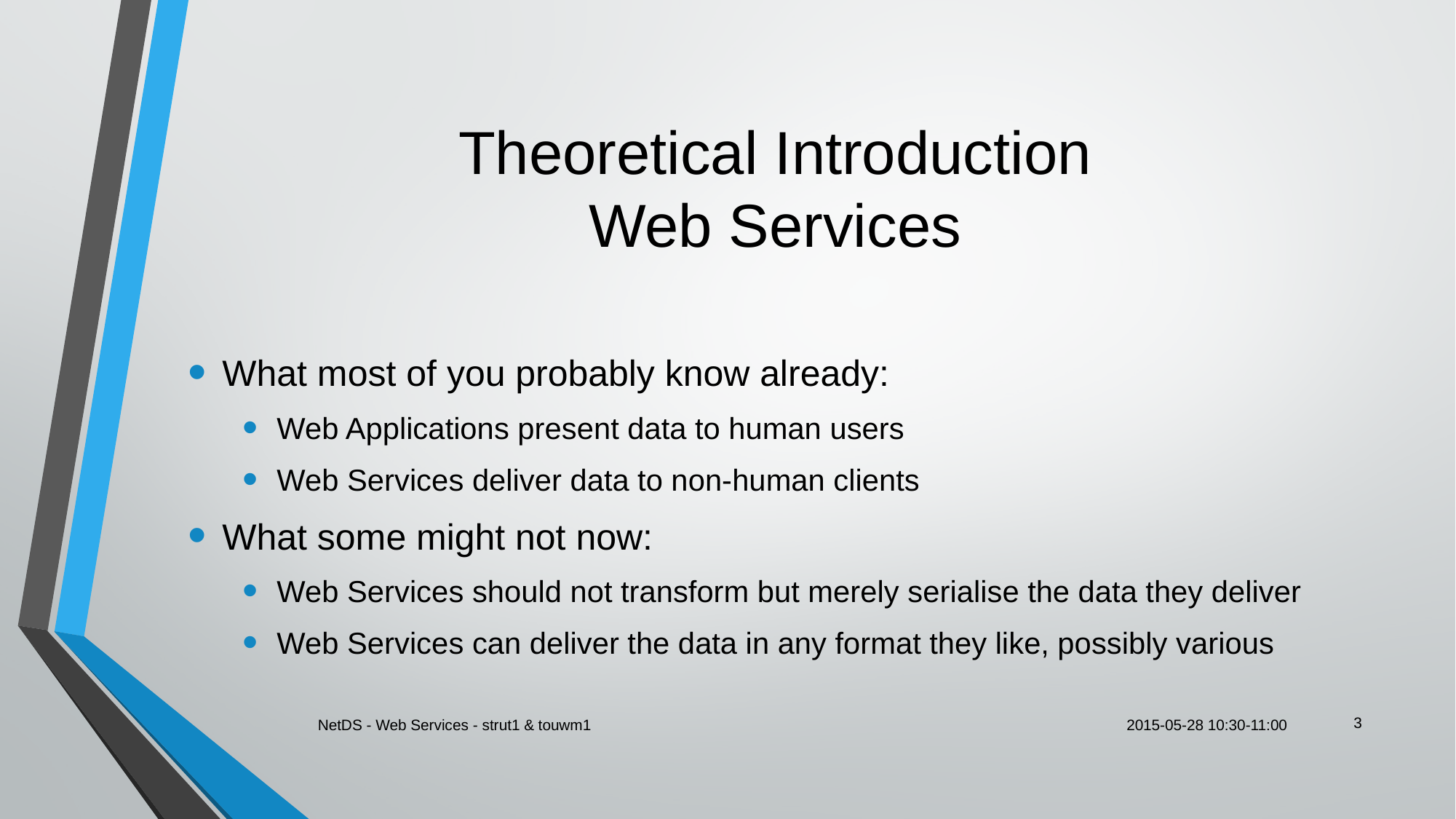

# Theoretical Introduction Web Services
What most of you probably know already:
Web Applications present data to human users
Web Services deliver data to non-human clients
What some might not now:
Web Services should not transform but merely serialise the data they deliver
Web Services can deliver the data in any format they like, possibly various
3
NetDS - Web Services - strut1 & touwm1
2015-05-28 10:30-11:00